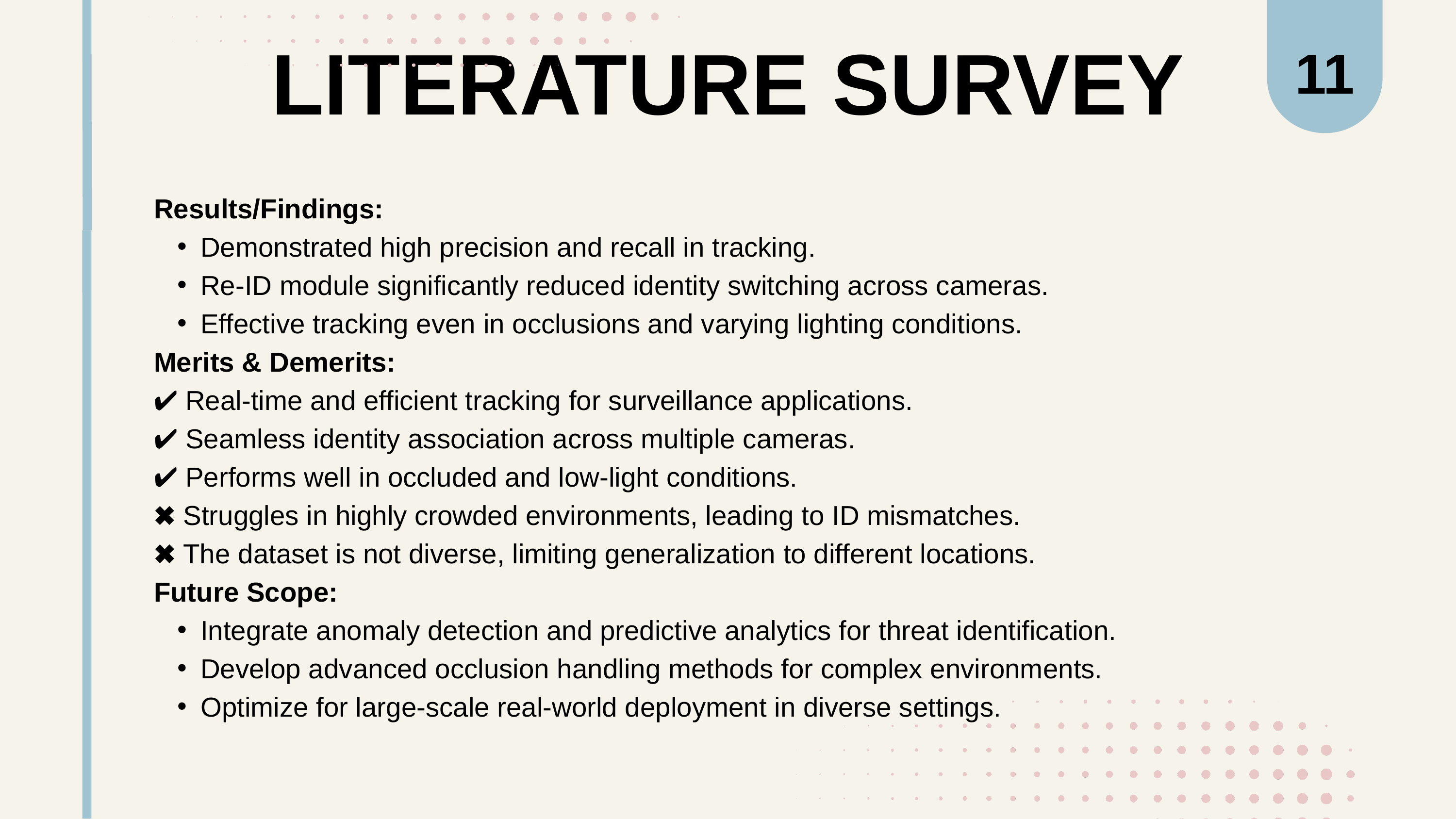

11

LITERATURE SURVEY

Results/Findings:
Demonstrated high precision and recall in tracking.
Re-ID module significantly reduced identity switching across cameras.
Effective tracking even in occlusions and varying lighting conditions.
Merits & Demerits:
✔ Real-time and efficient tracking for surveillance applications.
✔ Seamless identity association across multiple cameras.
✔ Performs well in occluded and low-light conditions.
✖ Struggles in highly crowded environments, leading to ID mismatches.
✖ The dataset is not diverse, limiting generalization to different locations.
Future Scope:
Integrate anomaly detection and predictive analytics for threat identification.
Develop advanced occlusion handling methods for complex environments.
Optimize for large-scale real-world deployment in diverse settings.